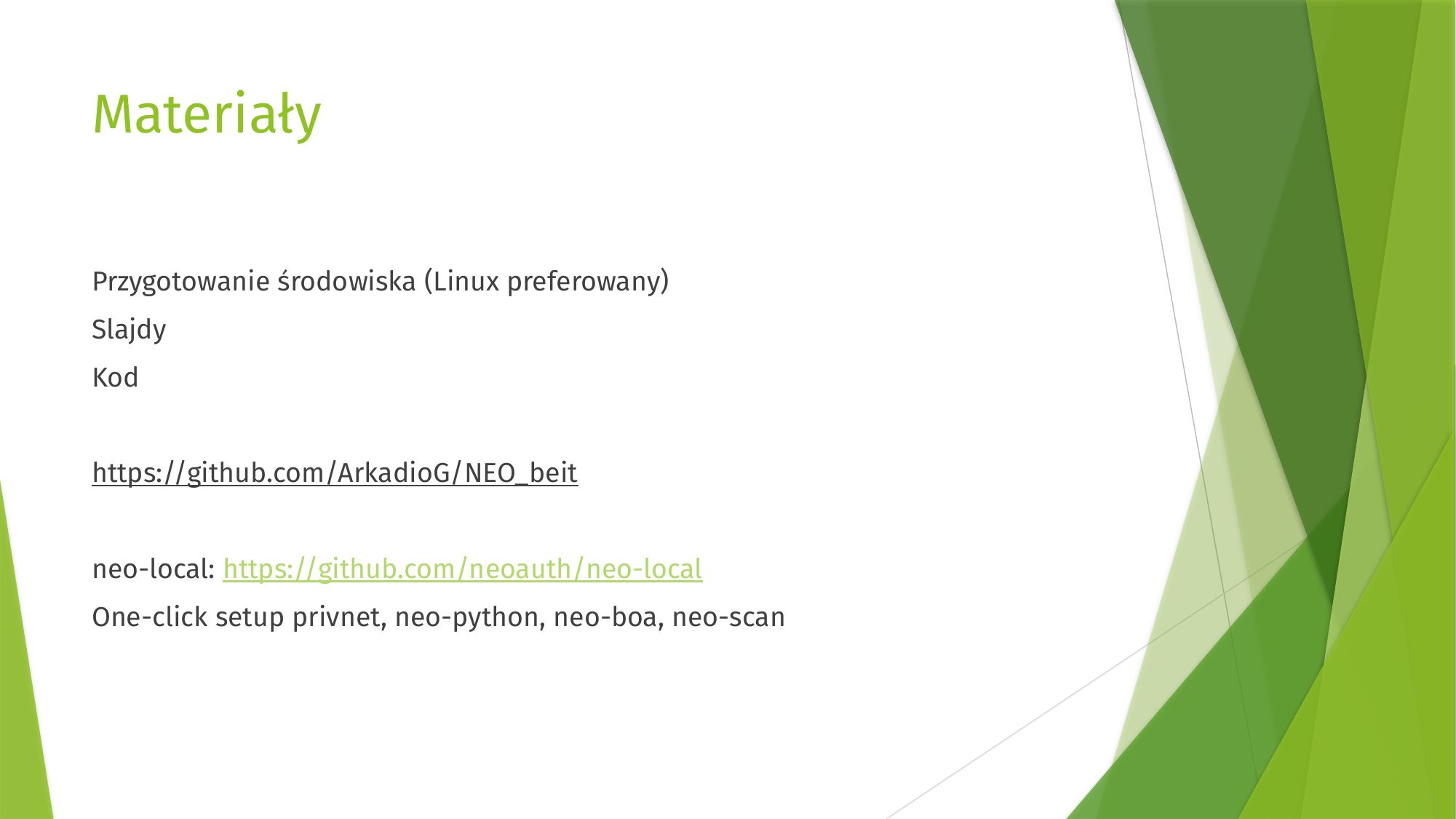

# Materiały
Przygotowanie środowiska (Linux preferowany)
Slajdy
Kod

https://github.com/ArkadioG/NEO_beit

neo-local: https://github.com/neoauth/neo-local
One-click setup privnet, neo-python, neo-boa, neo-scan